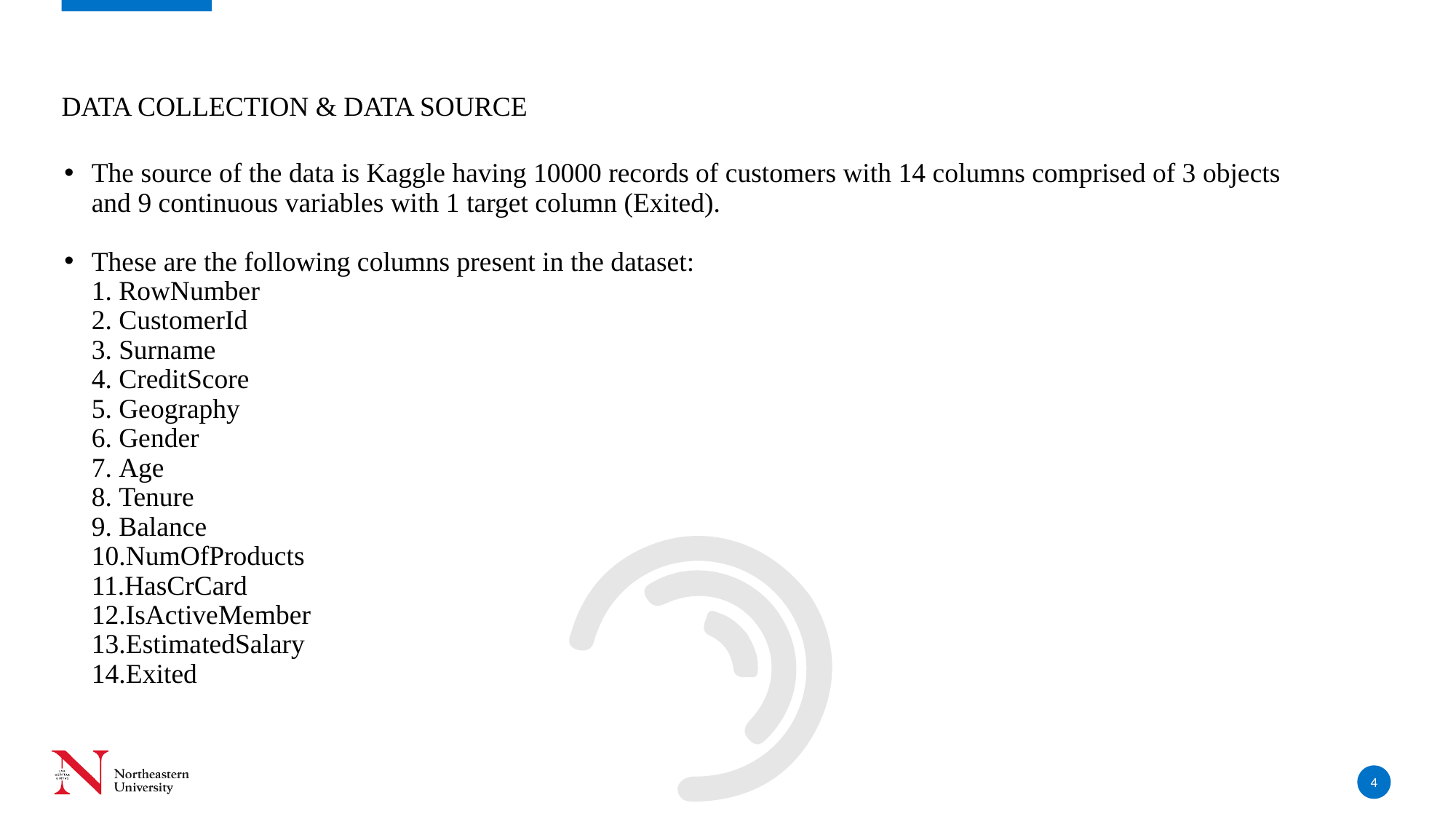

# Data Collection & Data Source
The source of the data is Kaggle having 10000 records of customers with 14 columns comprised of 3 objects and 9 continuous variables with 1 target column (Exited).

These are the following columns present in the dataset:
RowNumber
CustomerId
Surname
CreditScore
Geography
Gender
Age
Tenure
Balance
NumOfProducts
HasCrCard
IsActiveMember
EstimatedSalary
Exited
4